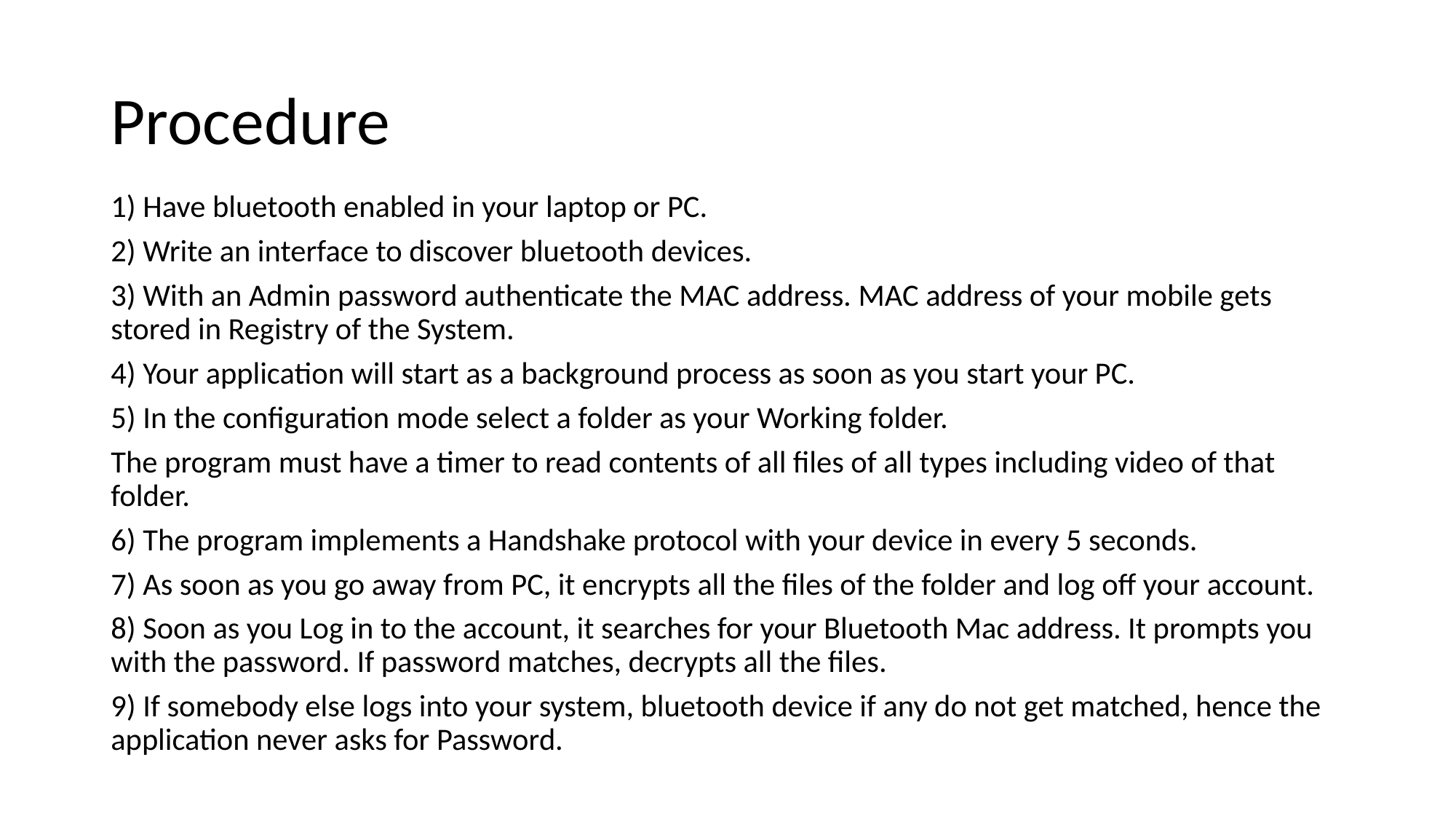

# Procedure
1) Have bluetooth enabled in your laptop or PC.
2) Write an interface to discover bluetooth devices.
3) With an Admin password authenticate the MAC address. MAC address of your mobile gets stored in Registry of the System.
4) Your application will start as a background process as soon as you start your PC.
5) In the configuration mode select a folder as your Working folder.
The program must have a timer to read contents of all files of all types including video of that folder.
6) The program implements a Handshake protocol with your device in every 5 seconds.
7) As soon as you go away from PC, it encrypts all the files of the folder and log off your account.
8) Soon as you Log in to the account, it searches for your Bluetooth Mac address. It prompts you with the password. If password matches, decrypts all the files.
9) If somebody else logs into your system, bluetooth device if any do not get matched, hence the application never asks for Password.